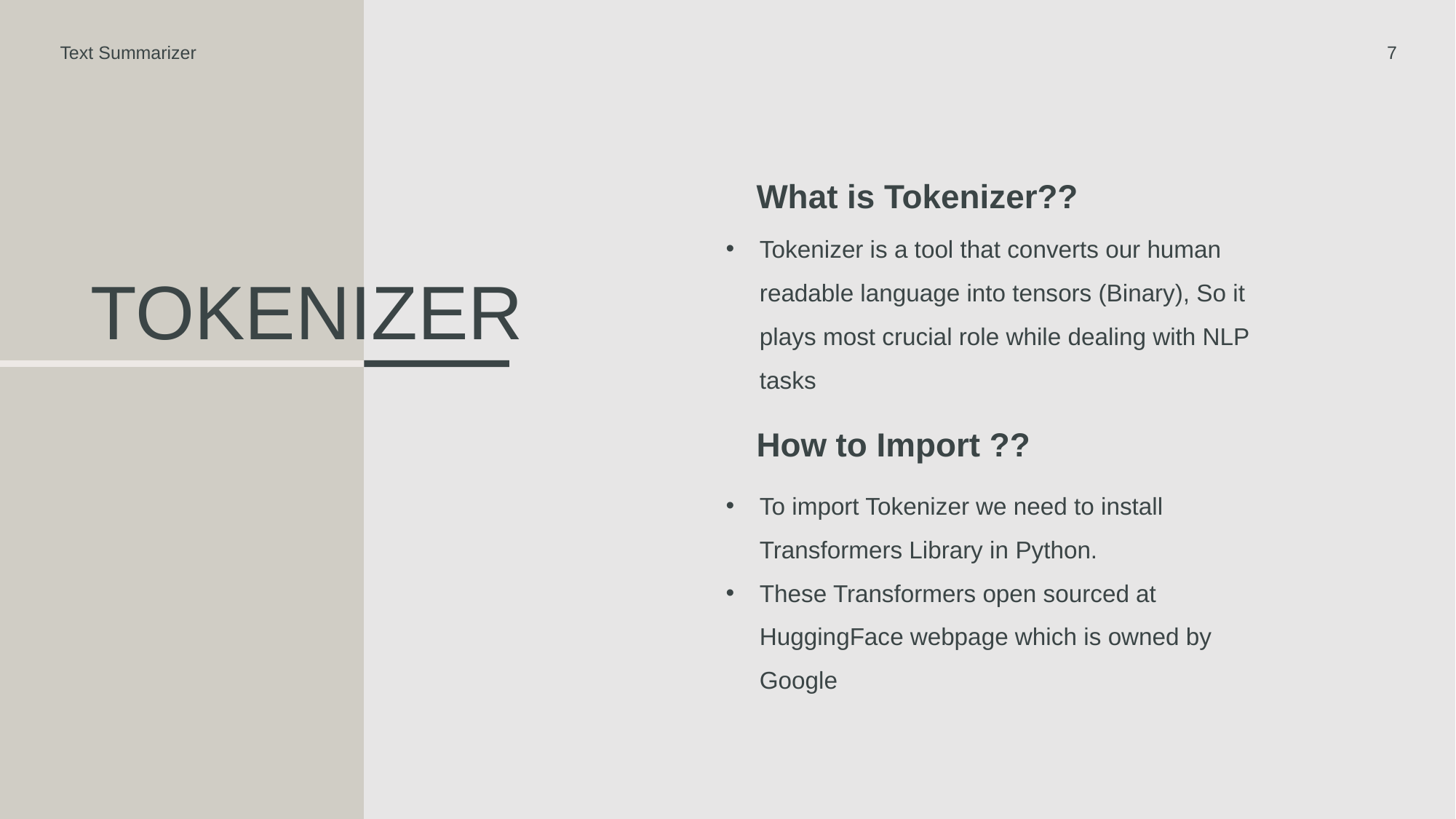

Text Summarizer
7
What is Tokenizer??
Tokenizer is a tool that converts our human readable language into tensors (Binary), So it plays most crucial role while dealing with NLP tasks
# Tokenizer
How to Import ??
To import Tokenizer we need to install Transformers Library in Python.
These Transformers open sourced at HuggingFace webpage which is owned by Google